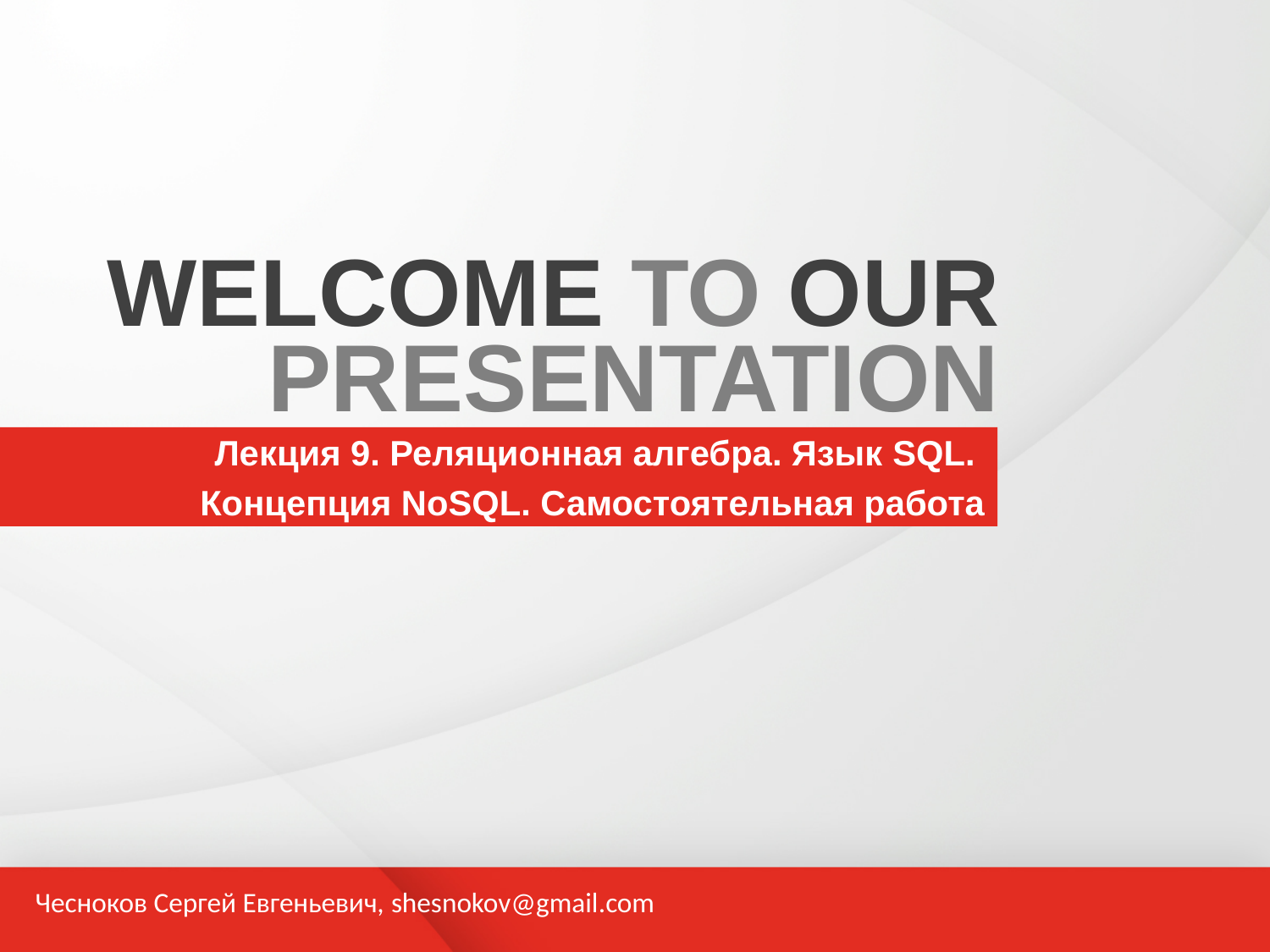

WELCOME TO OUR
PRESENTATION
Лекция 9. Реляционная алгебра. Язык SQL.
Концепция NoSQL. Самостоятельная работа
Чесноков Сергей Евгеньевич, shesnokov@gmail.com